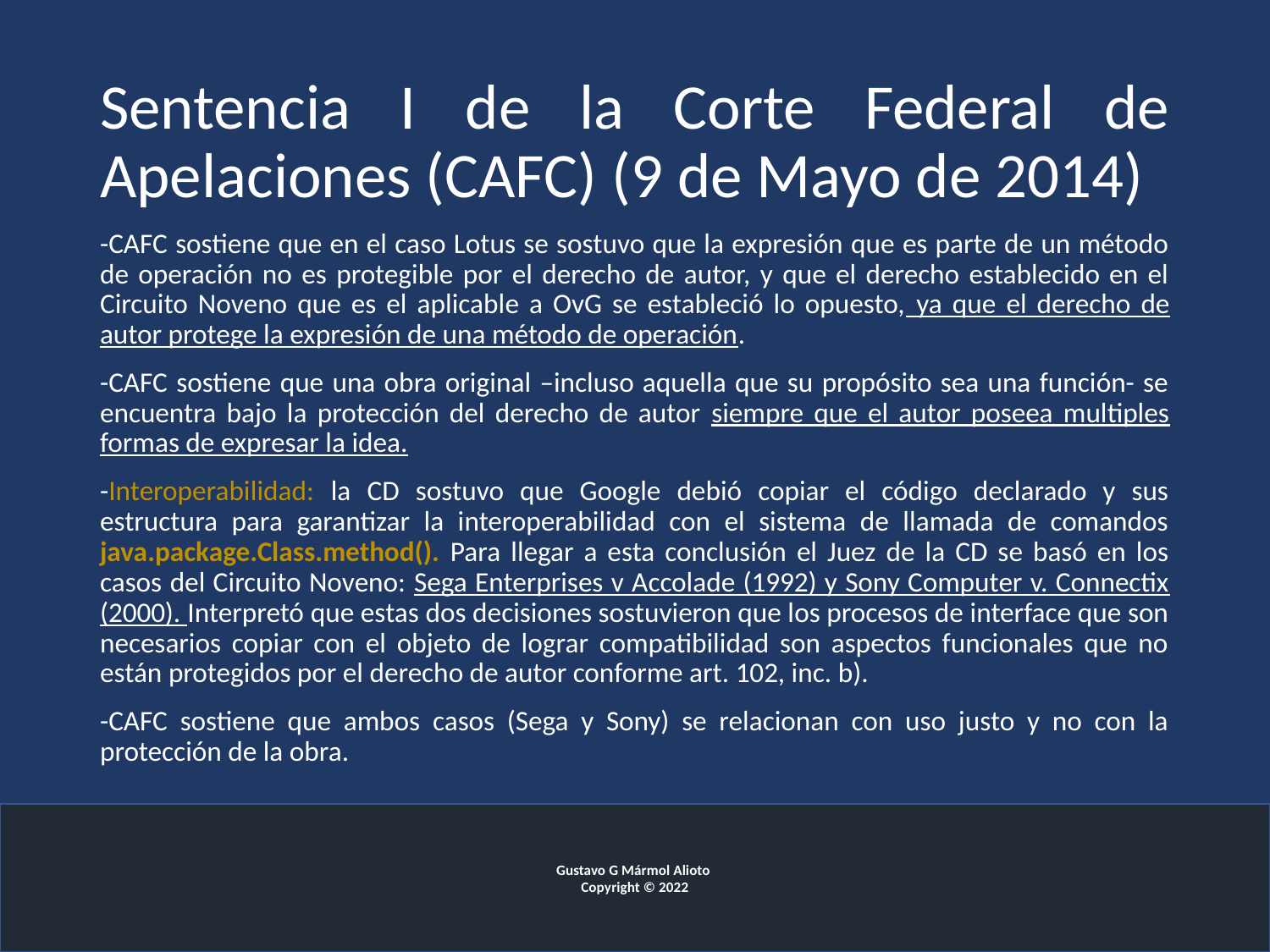

# Sentencia I de la Corte Federal de Apelaciones (CAFC) (9 de Mayo de 2014)
-CAFC sostiene que en el caso Lotus se sostuvo que la expresión que es parte de un método de operación no es protegible por el derecho de autor, y que el derecho establecido en el Circuito Noveno que es el aplicable a OvG se estableció lo opuesto, ya que el derecho de autor protege la expresión de una método de operación.
-CAFC sostiene que una obra original –incluso aquella que su propósito sea una función- se encuentra bajo la protección del derecho de autor siempre que el autor poseea multiples formas de expresar la idea.
-Interoperabilidad: la CD sostuvo que Google debió copiar el código declarado y sus estructura para garantizar la interoperabilidad con el sistema de llamada de comandos java.package.Class.method(). Para llegar a esta conclusión el Juez de la CD se basó en los casos del Circuito Noveno: Sega Enterprises v Accolade (1992) y Sony Computer v. Connectix (2000). Interpretó que estas dos decisiones sostuvieron que los procesos de interface que son necesarios copiar con el objeto de lograr compatibilidad son aspectos funcionales que no están protegidos por el derecho de autor conforme art. 102, inc. b).
-CAFC sostiene que ambos casos (Sega y Sony) se relacionan con uso justo y no con la protección de la obra.

Gustavo G Mármol Alioto
Copyright © 2022